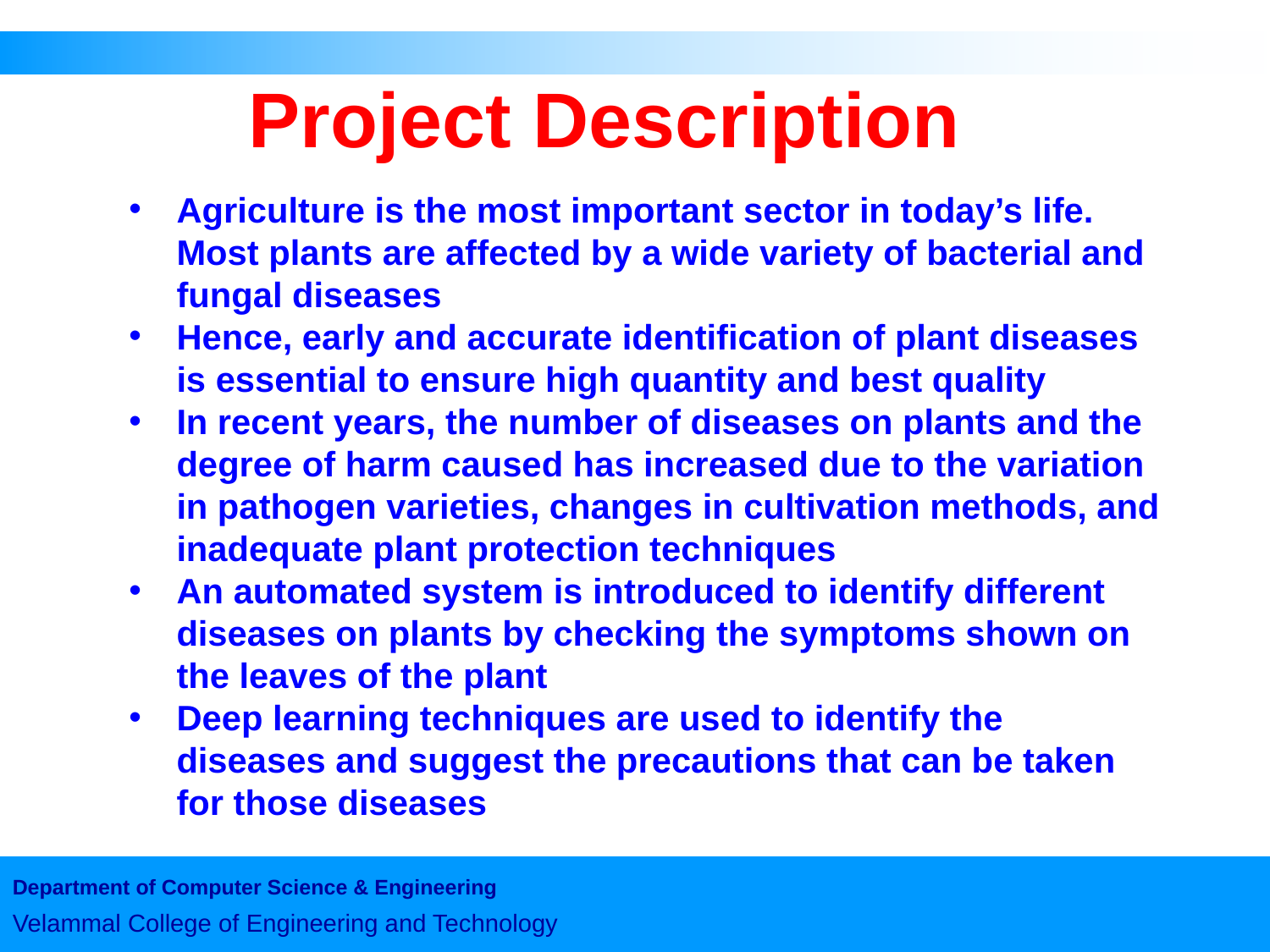

# Project Description
Agriculture is the most important sector in today’s life. Most plants are affected by a wide variety of bacterial and fungal diseases
Hence, early and accurate identification of plant diseases is essential to ensure high quantity and best quality
In recent years, the number of diseases on plants and the degree of harm caused has increased due to the variation in pathogen varieties, changes in cultivation methods, and inadequate plant protection techniques
An automated system is introduced to identify different diseases on plants by checking the symptoms shown on the leaves of the plant
Deep learning techniques are used to identify the diseases and suggest the precautions that can be taken for those diseases

Department of Computer Science & Engineering
Velammal College of Engineering and Technology